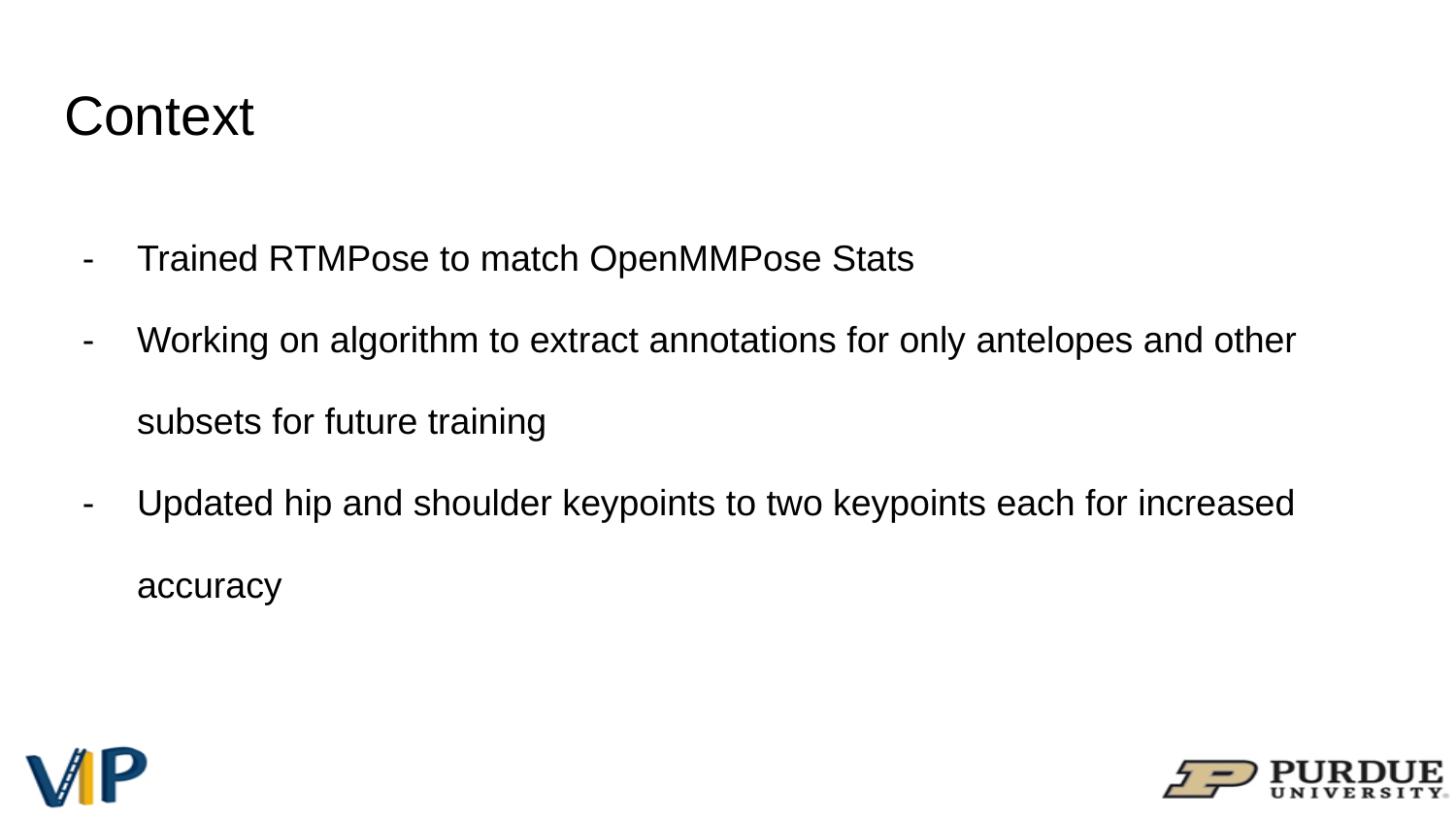

# Context
Trained RTMPose to match OpenMMPose Stats
Working on algorithm to extract annotations for only antelopes and other subsets for future training
Updated hip and shoulder keypoints to two keypoints each for increased accuracy